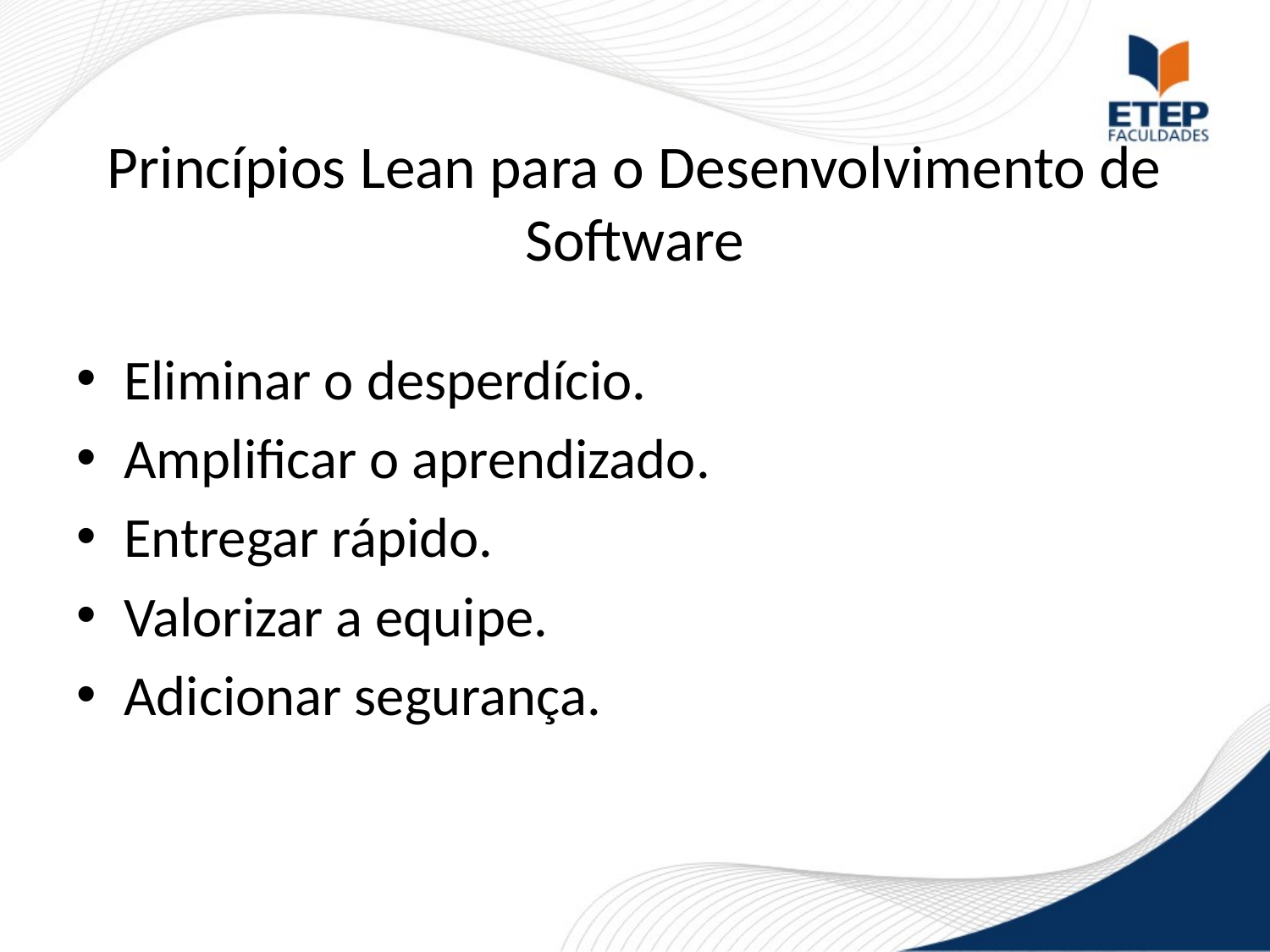

# Princípios Lean para o Desenvolvimento de Software
Eliminar o desperdício.
Amplificar o aprendizado.
Entregar rápido.
Valorizar a equipe.
Adicionar segurança.